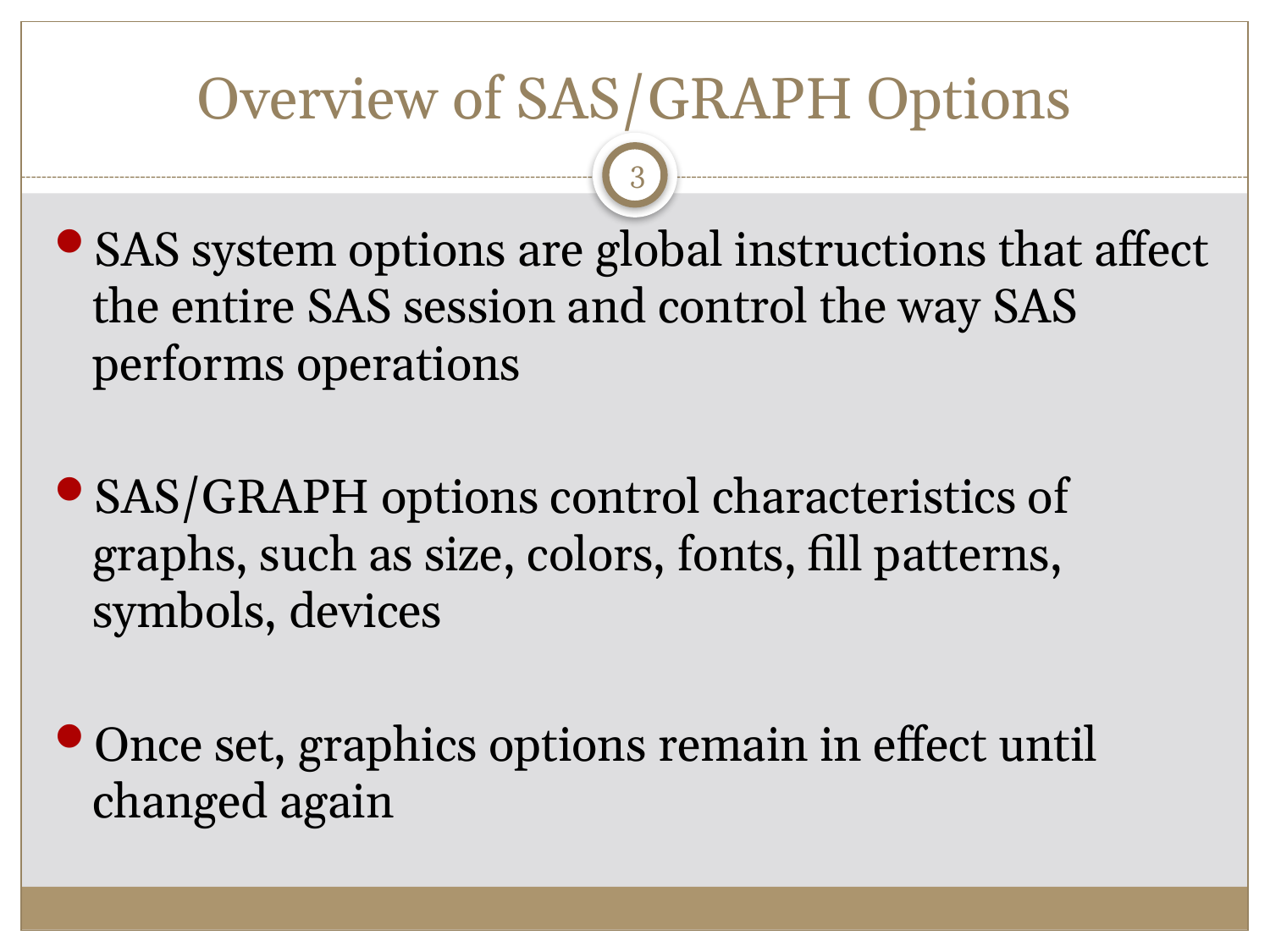

# Overview of SAS/GRAPH Options
3
SAS system options are global instructions that affect the entire SAS session and control the way SAS performs operations

SAS/GRAPH options control characteristics of graphs, such as size, colors, fonts, fill patterns, symbols, devices

Once set, graphics options remain in effect until changed again